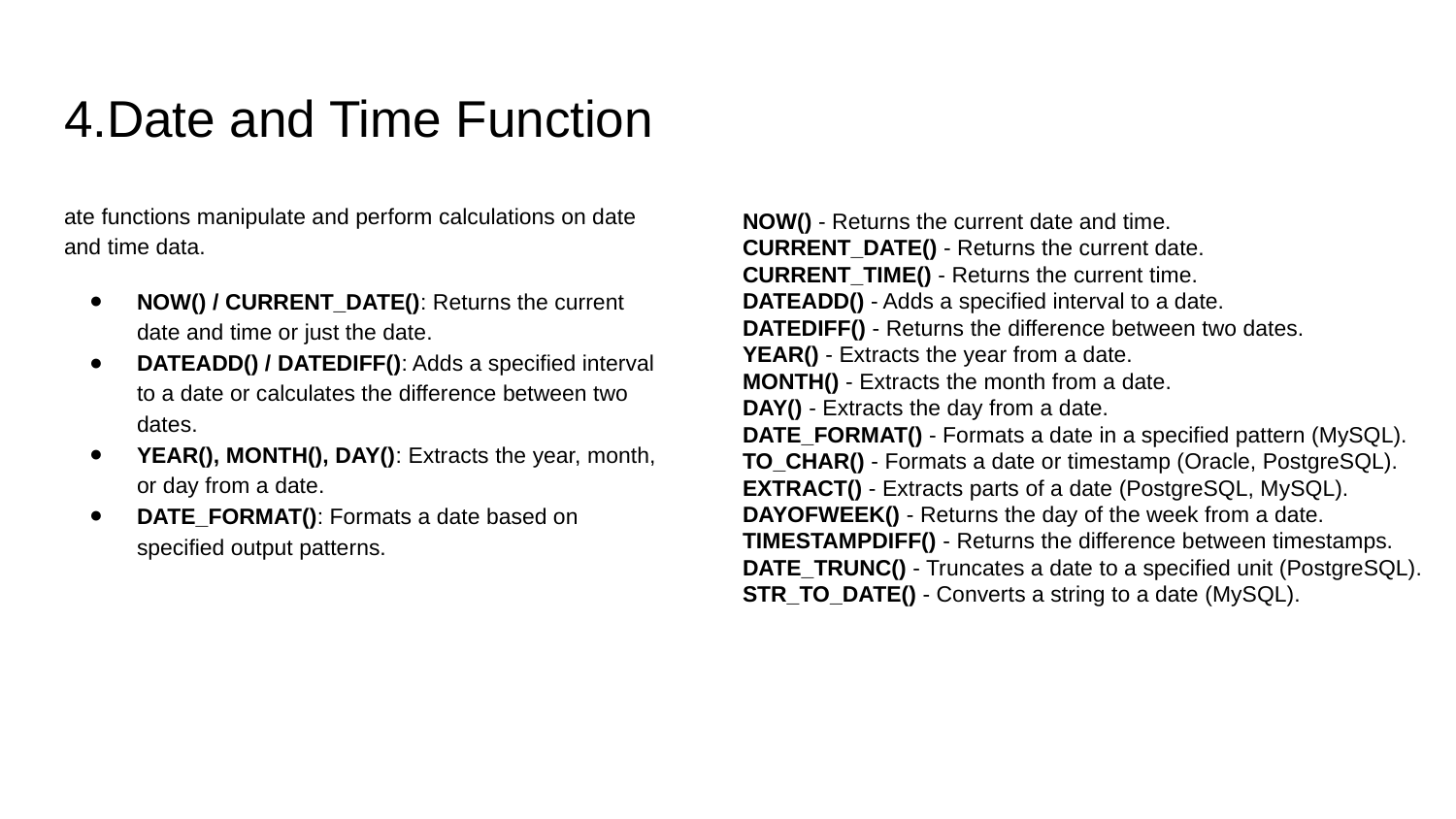

# 4.Date and Time Function
ate functions manipulate and perform calculations on date and time data.
NOW() / CURRENT_DATE(): Returns the current date and time or just the date.
DATEADD() / DATEDIFF(): Adds a specified interval to a date or calculates the difference between two dates.
YEAR(), MONTH(), DAY(): Extracts the year, month, or day from a date.
DATE_FORMAT(): Formats a date based on specified output patterns.

NOW() - Returns the current date and time.
CURRENT_DATE() - Returns the current date.
CURRENT_TIME() - Returns the current time.
DATEADD() - Adds a specified interval to a date.
DATEDIFF() - Returns the difference between two dates.
YEAR() - Extracts the year from a date.
MONTH() - Extracts the month from a date.
DAY() - Extracts the day from a date.
DATE_FORMAT() - Formats a date in a specified pattern (MySQL).
TO_CHAR() - Formats a date or timestamp (Oracle, PostgreSQL).
EXTRACT() - Extracts parts of a date (PostgreSQL, MySQL).
DAYOFWEEK() - Returns the day of the week from a date.
TIMESTAMPDIFF() - Returns the difference between timestamps.
DATE_TRUNC() - Truncates a date to a specified unit (PostgreSQL).
STR_TO_DATE() - Converts a string to a date (MySQL).